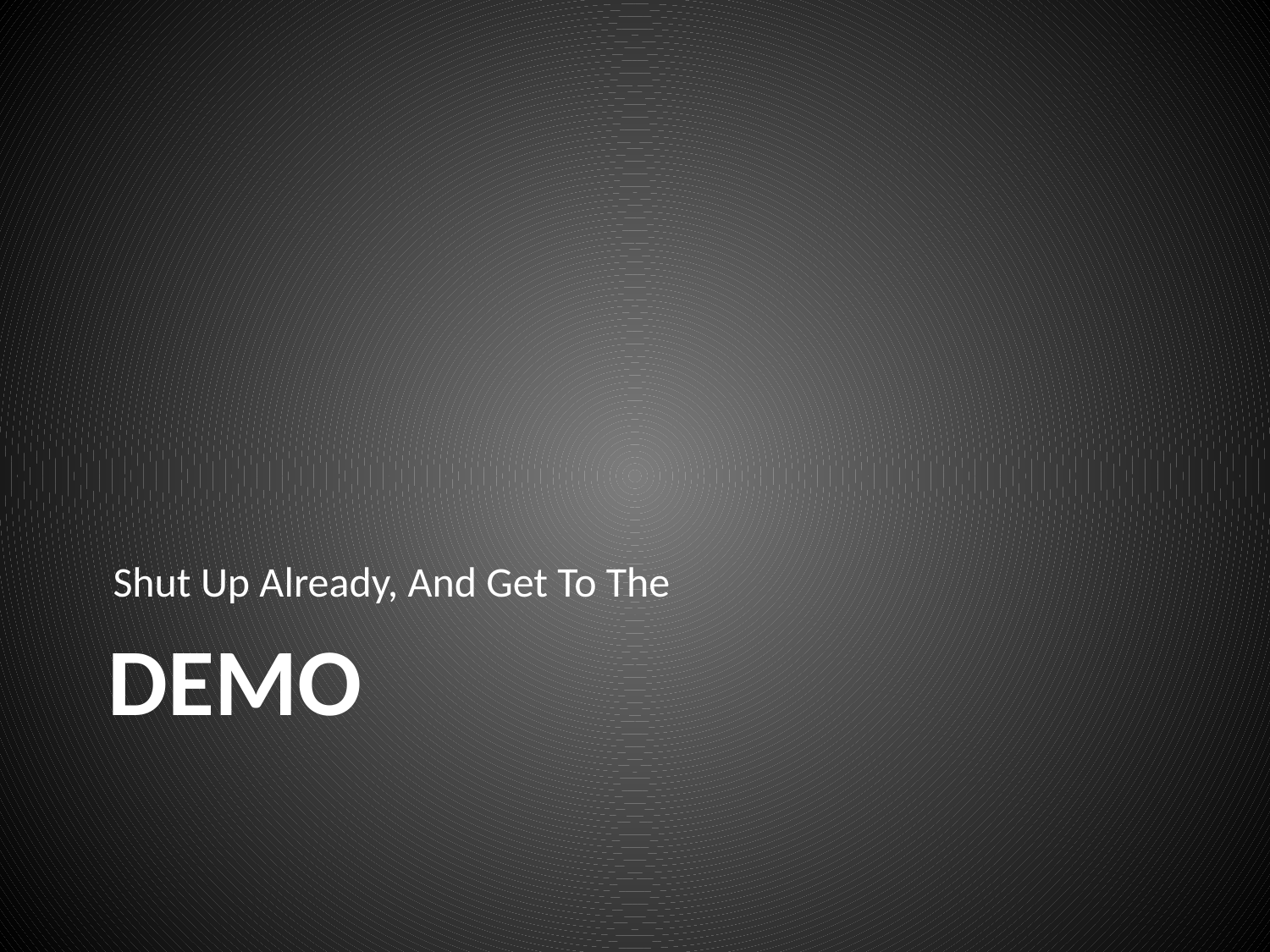

Shut Up Already, And Get To The
# Demo